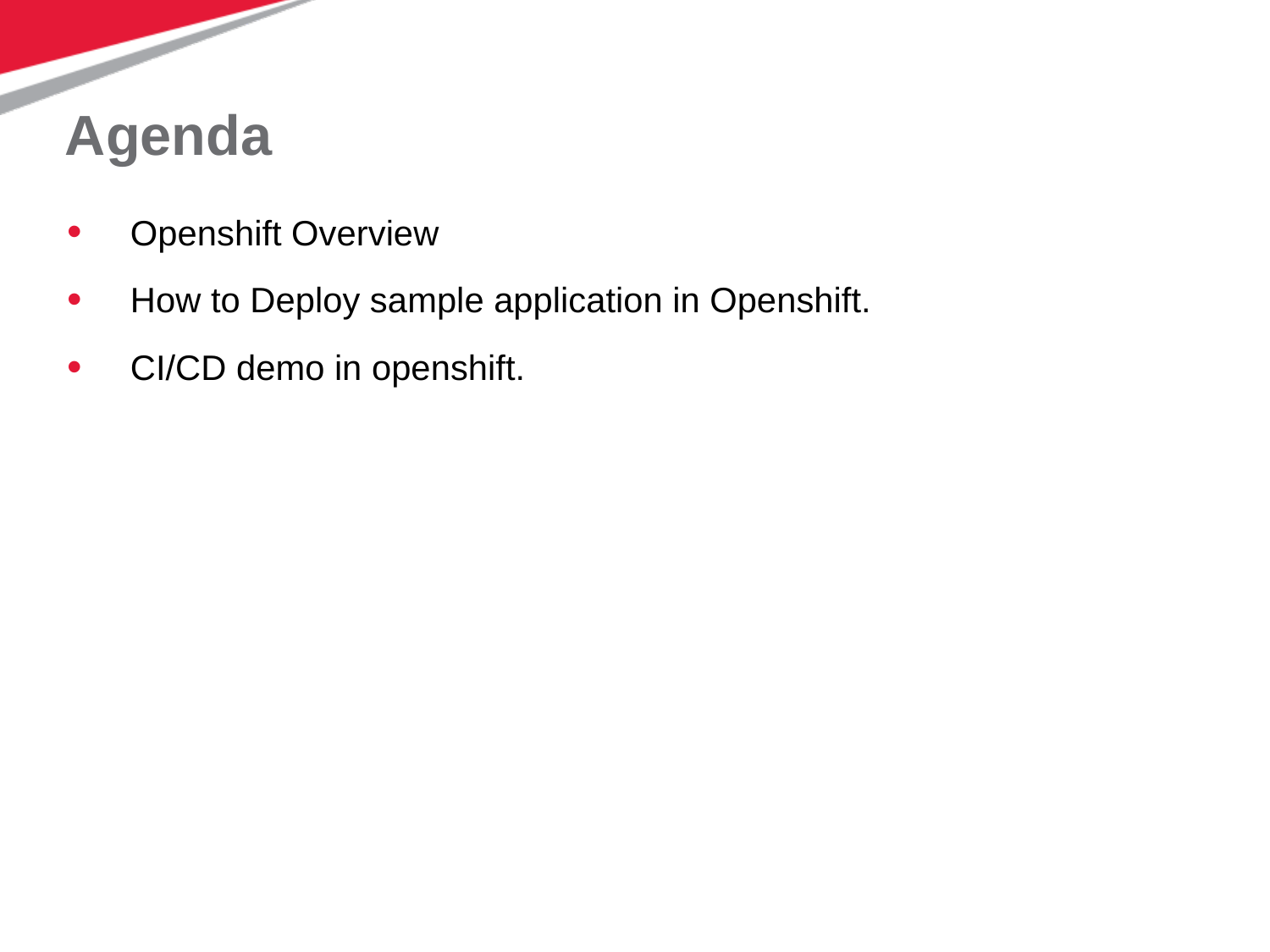

# Agenda
Openshift Overview
How to Deploy sample application in Openshift.
CI/CD demo in openshift.